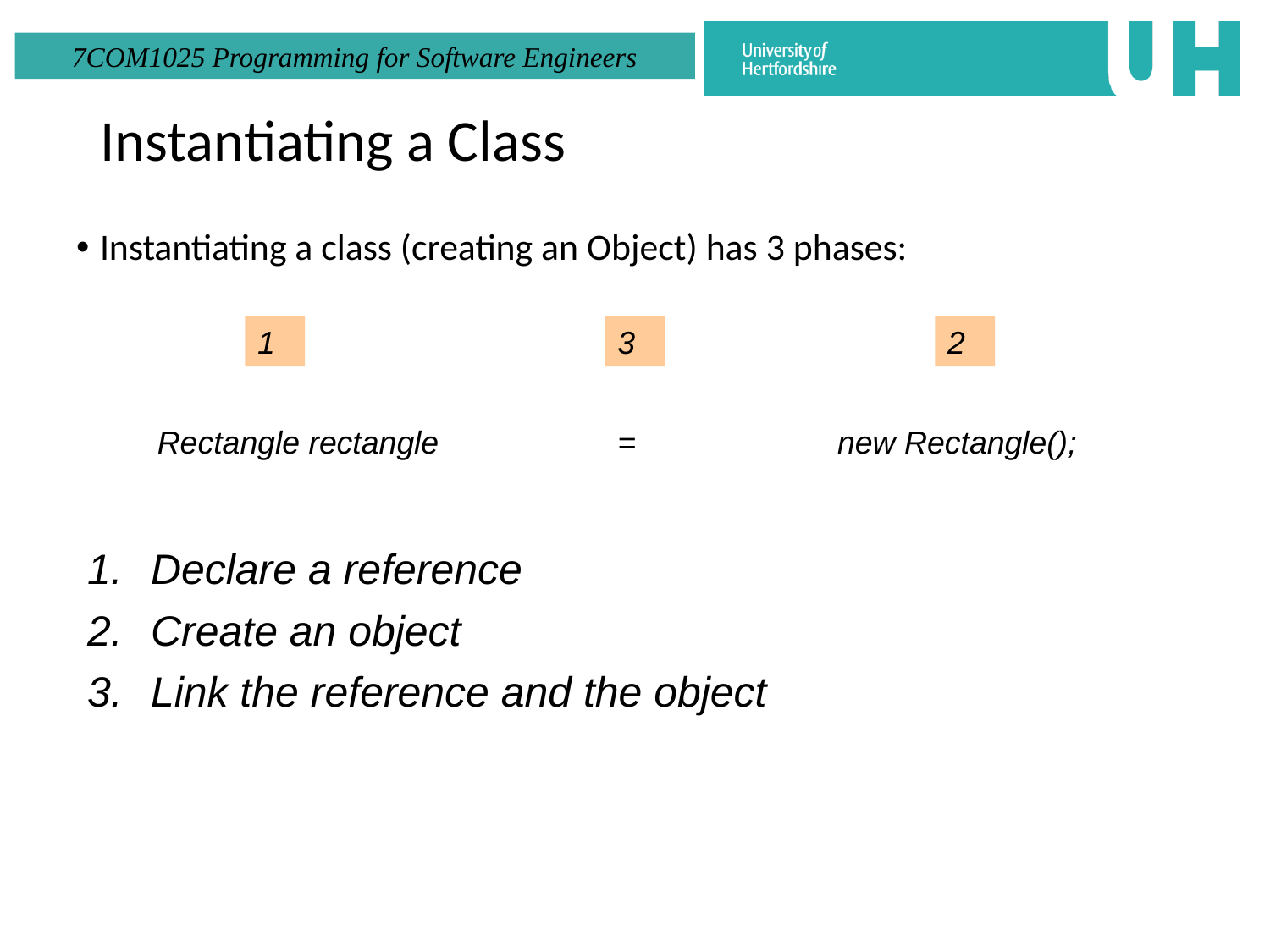

# Instantiating a Class
Instantiating a class (creating an Object) has 3 phases:
1
3
2
Rectangle rectangle
=
new Rectangle();
Declare a reference
Create an object
Link the reference and the object